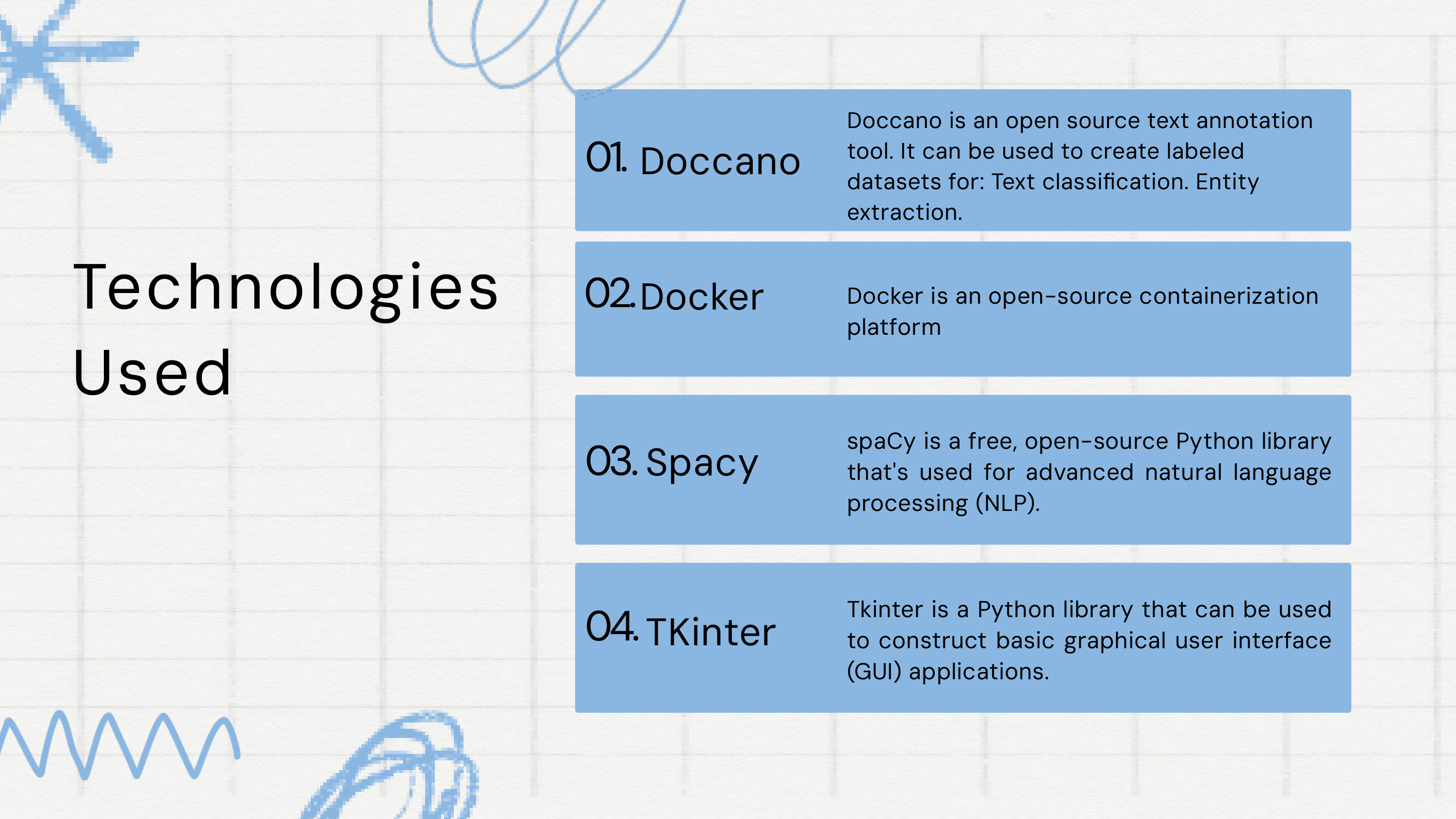

Doccano is an open source text annotation tool. It can be used to create labeled datasets for: Text classification. Entity extraction.
Doccano
01.
Technologies Used

Docker
02.
Docker is an open-source containerization platform

spaCy is a free, open-source Python library that's used for advanced natural language processing (NLP).
Spacy
03.

Tkinter is a Python library that can be used to construct basic graphical user interface (GUI) applications.
TKinter
04.